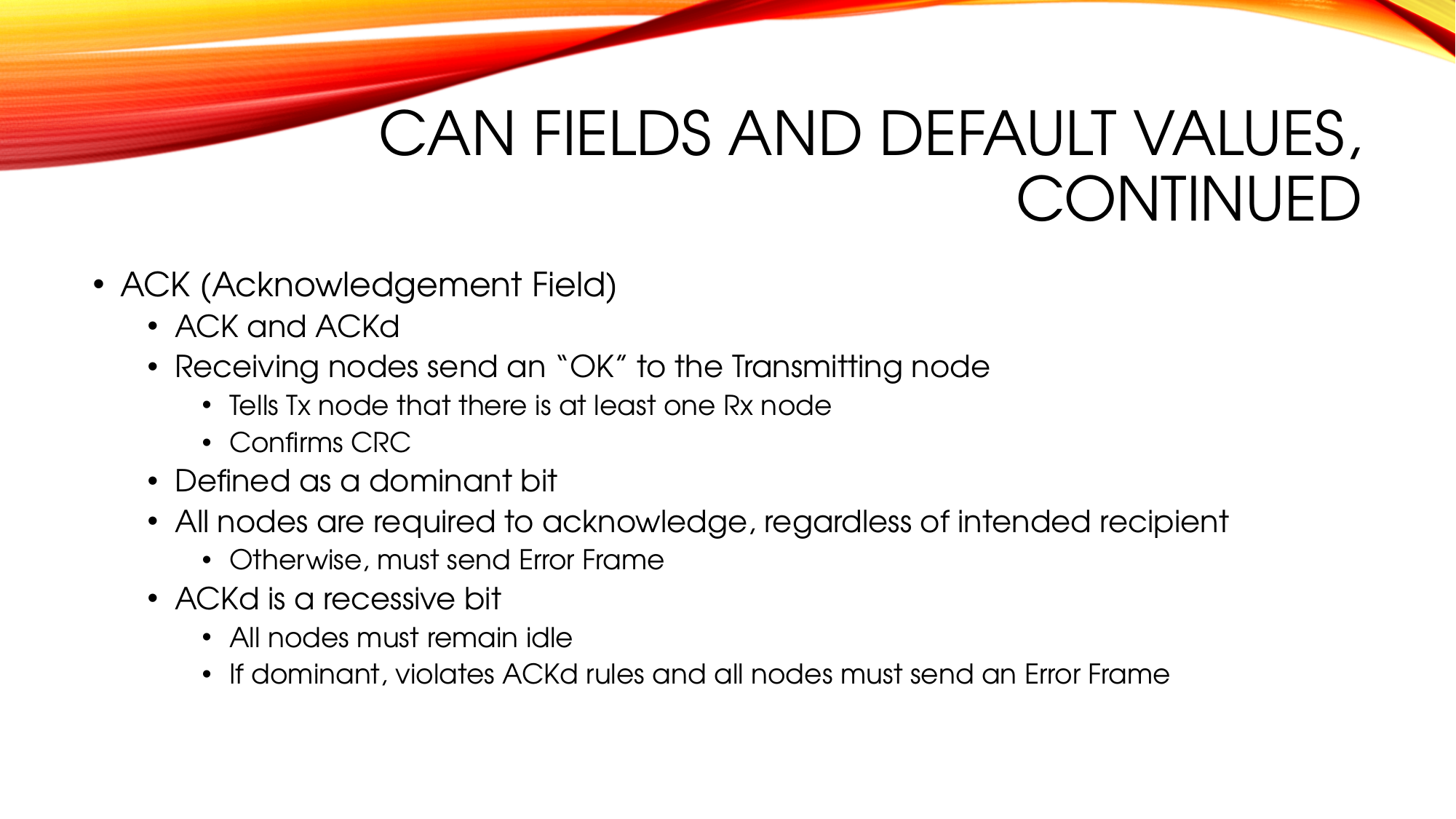

# CAN Fields and Default Values, Continued
ACK (Acknowledgement Field)
ACK and ACKd
Receiving nodes send an “OK” to the Transmitting node
Tells Tx node that there is at least one Rx node
Confirms CRC
Defined as a dominant bit
All nodes are required to acknowledge, regardless of intended recipient
Otherwise, must send Error Frame
ACKd is a recessive bit
All nodes must remain idle
If dominant, violates ACKd rules and all nodes must send an Error Frame